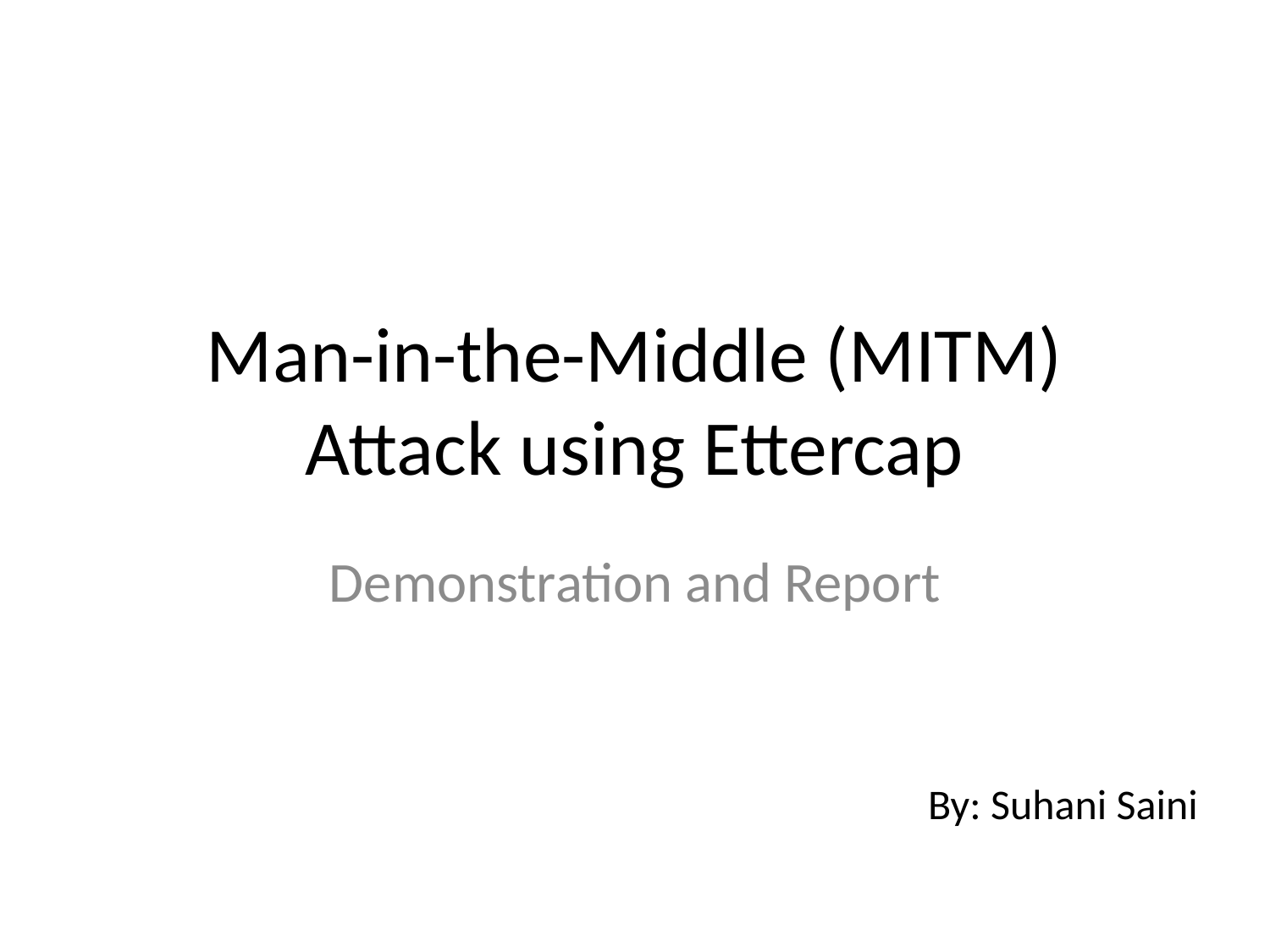

# Man-in-the-Middle (MITM) Attack using Ettercap
Demonstration and Report

By: Suhani Saini